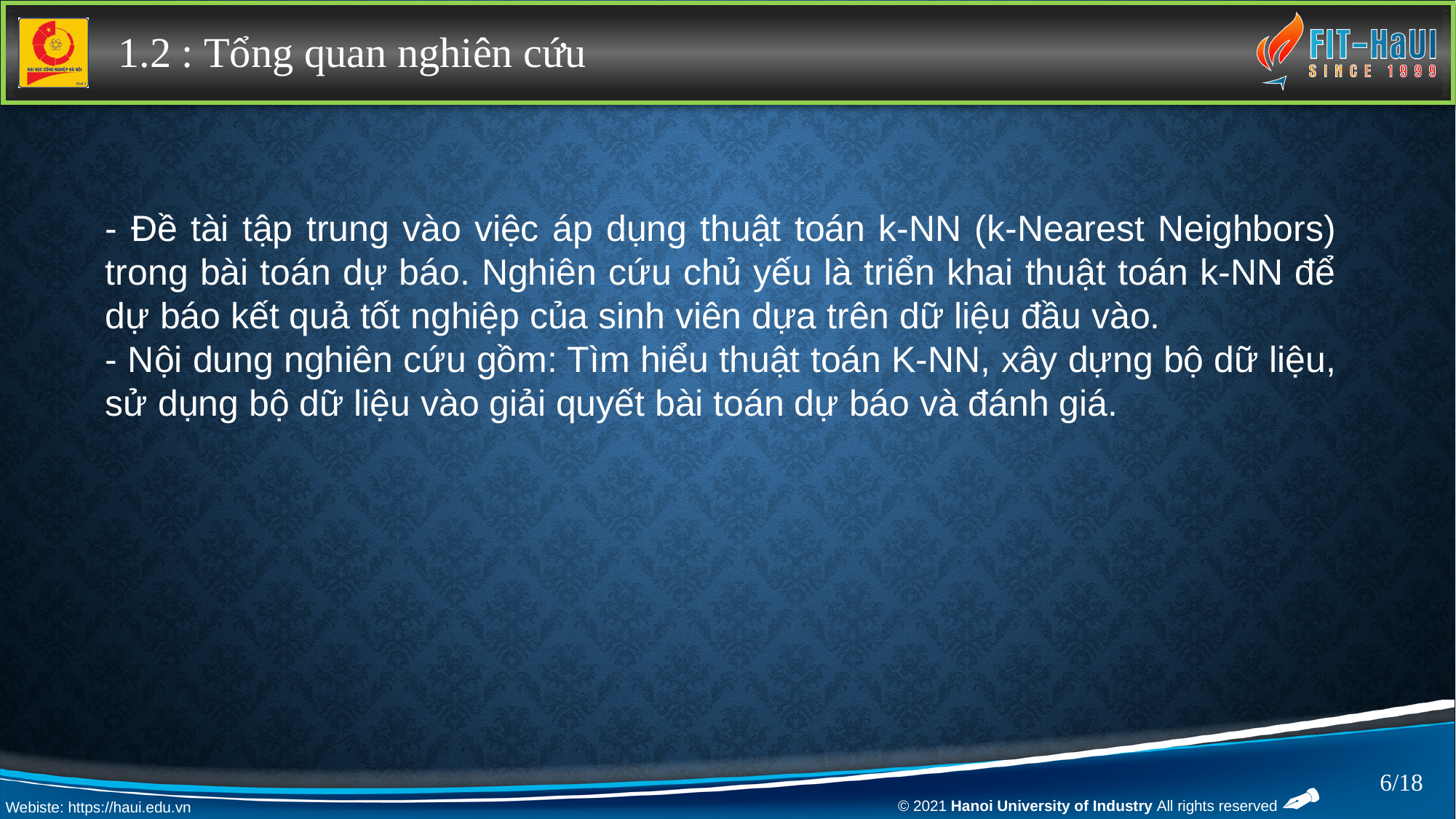

1.2 : Tổng quan nghiên cứu
- Đề tài tập trung vào việc áp dụng thuật toán k-NN (k-Nearest Neighbors) trong bài toán dự báo. Nghiên cứu chủ yếu là triển khai thuật toán k-NN để dự báo kết quả tốt nghiệp của sinh viên dựa trên dữ liệu đầu vào.
- Nội dung nghiên cứu gồm: Tìm hiểu thuật toán K-NN, xây dựng bộ dữ liệu,
sử dụng bộ dữ liệu vào giải quyết bài toán dự báo và đánh giá.
6/18